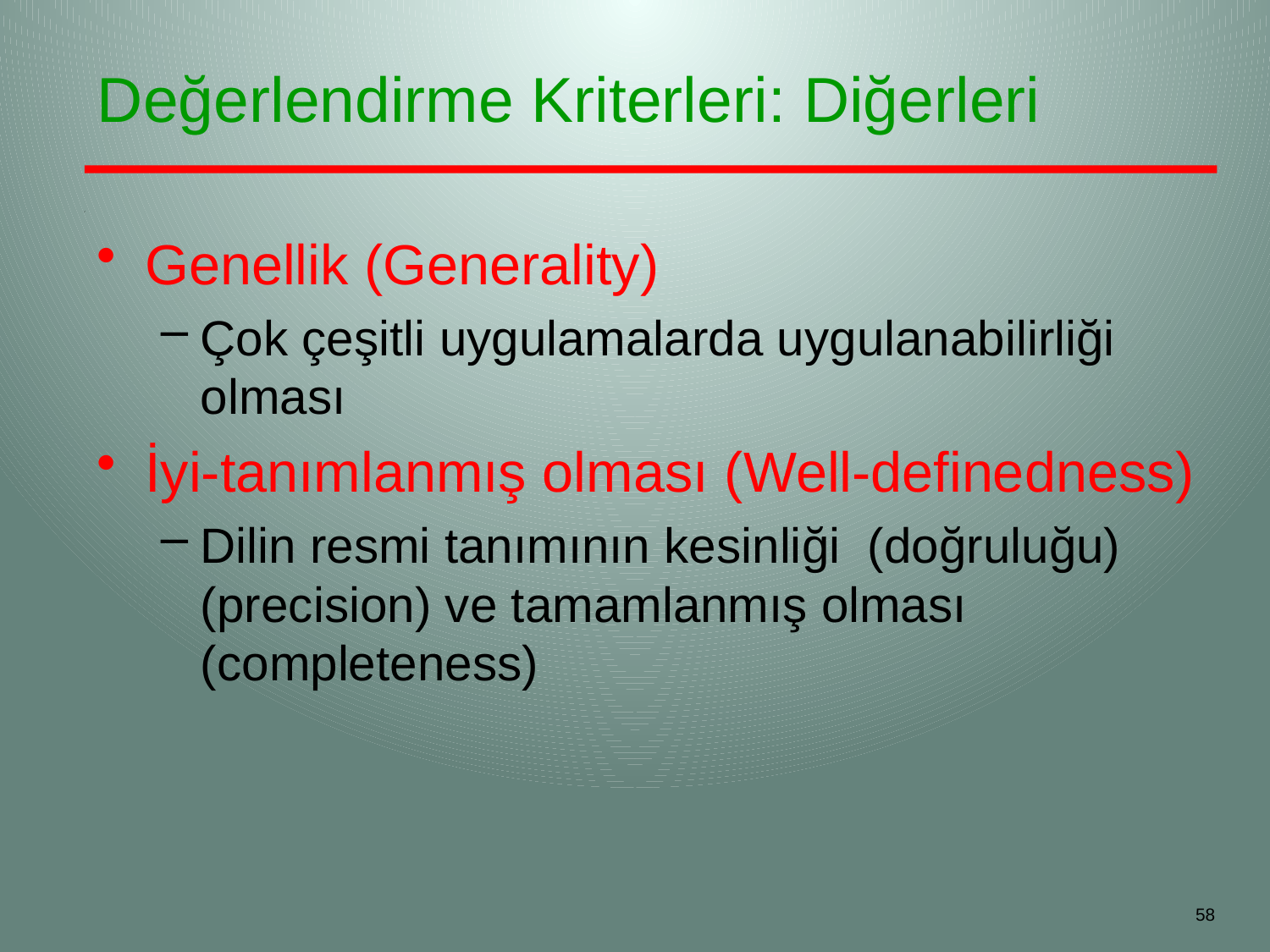

# Değerlendirme Kriterleri: Diğerleri
Genellik (Generality)
Çok çeşitli uygulamalarda uygulanabilirliği olması
İyi-tanımlanmış olması (Well-definedness)
Dilin resmi tanımının kesinliği  (doğruluğu) (precision) ve tamamlanmış olması (completeness)
58